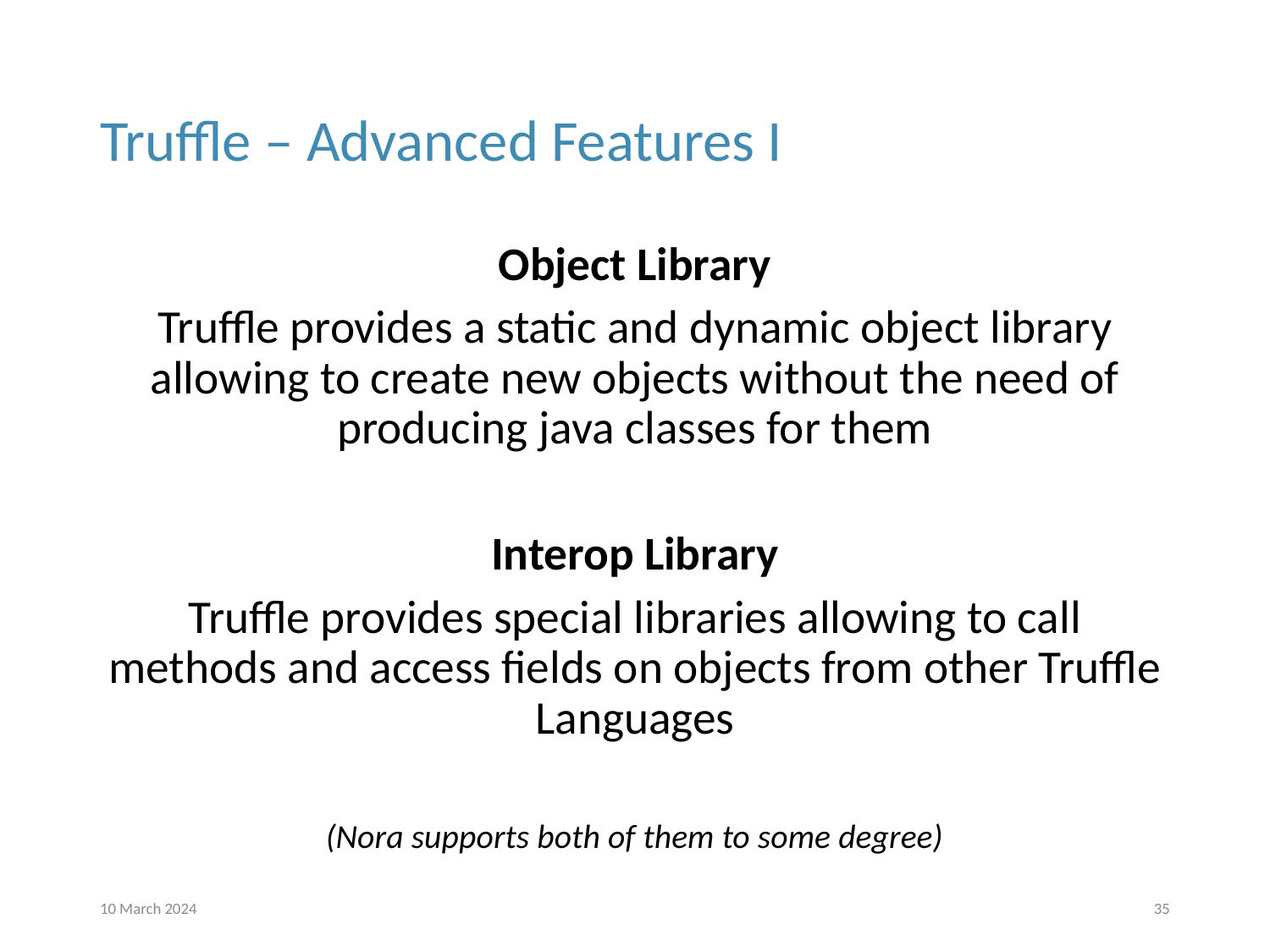

# Truffle – Advanced Features I
Object Library
Truffle provides a static and dynamic object library allowing to create new objects without the need of producing java classes for them

Interop Library
Truffle provides special libraries allowing to call methods and access fields on objects from other Truffle Languages

(Nora supports both of them to some degree)
10 March 2024
35